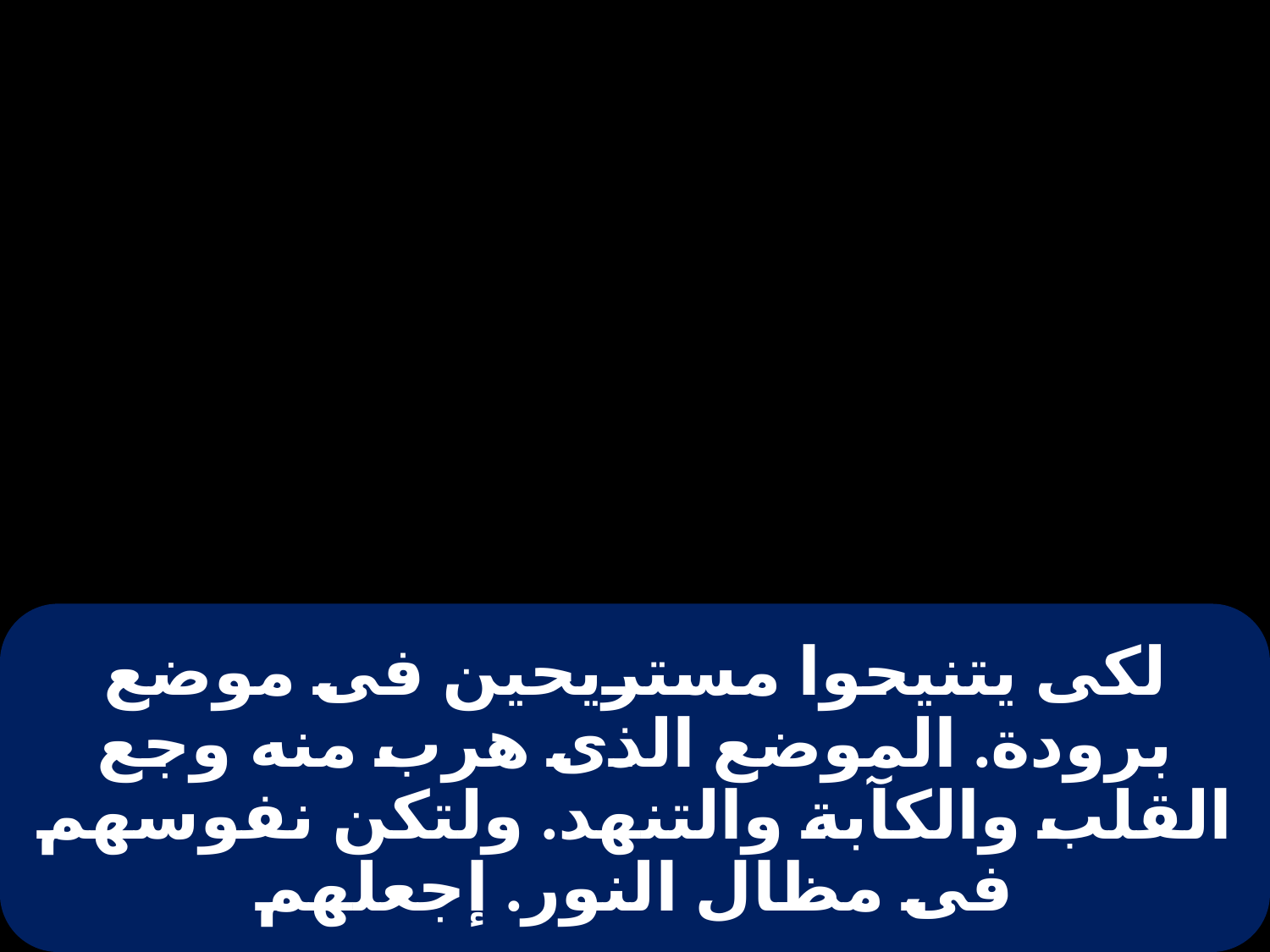

# لكى يتنيحوا مستريحين فى موضع برودة. الموضع الذى هرب منه وجع القلب والكآبة والتنهد. ولتكن نفوسهم فى مظال النور. إجعلهم